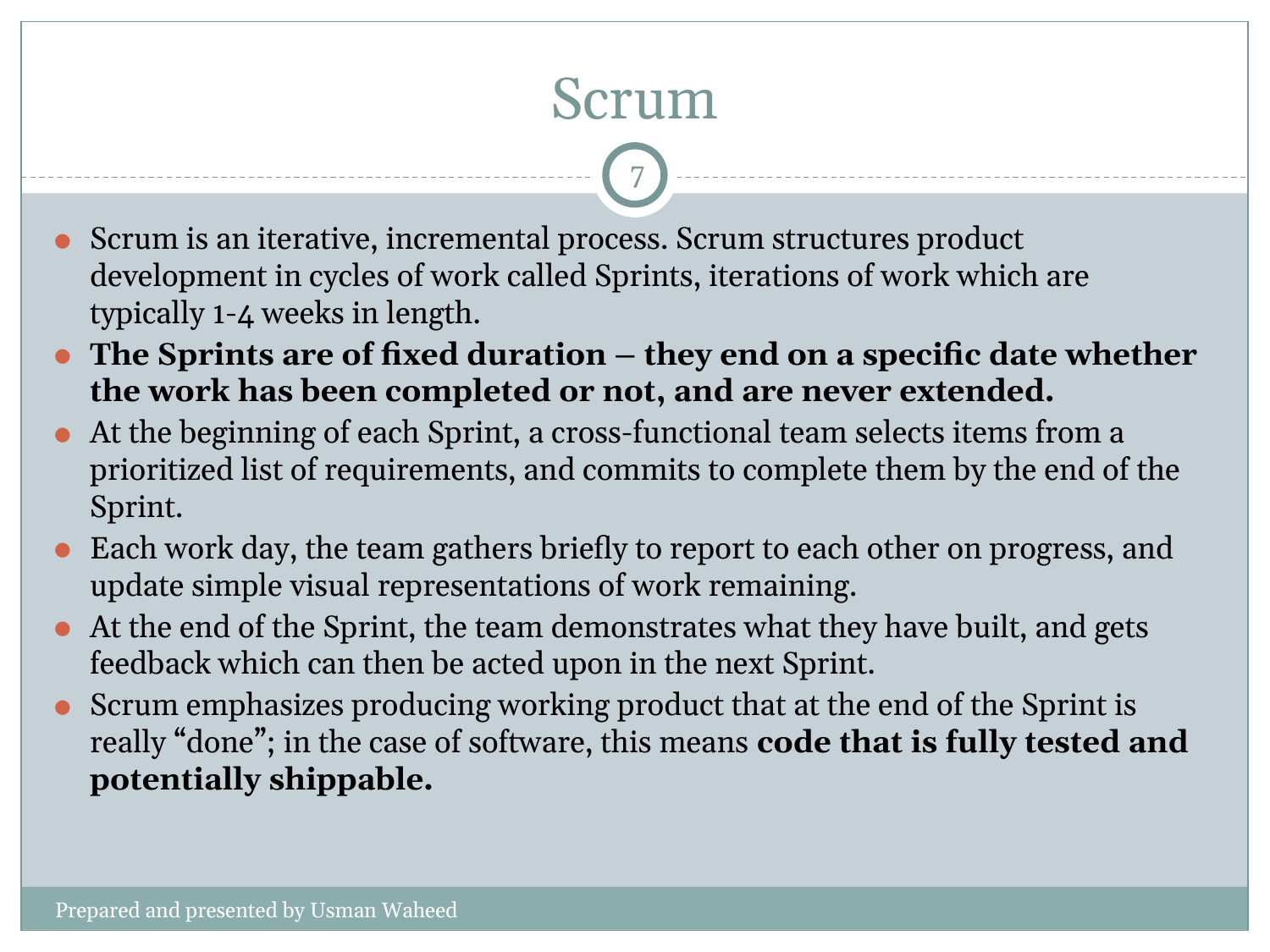

# Scrum
7
Scrum is an iterative, incremental process. Scrum structures product development in cycles of work called Sprints, iterations of work which are typically 1-4 weeks in length.
The Sprints are of fixed duration – they end on a specific date whether the work has been completed or not, and are never extended.
At the beginning of each Sprint, a cross-functional team selects items from a prioritized list of requirements, and commits to complete them by the end of the Sprint.
Each work day, the team gathers briefly to report to each other on progress, and update simple visual representations of work remaining.
At the end of the Sprint, the team demonstrates what they have built, and gets feedback which can then be acted upon in the next Sprint.
Scrum emphasizes producing working product that at the end of the Sprint is really “done”; in the case of software, this means code that is fully tested and potentially shippable.

Prepared and presented by Usman Waheed